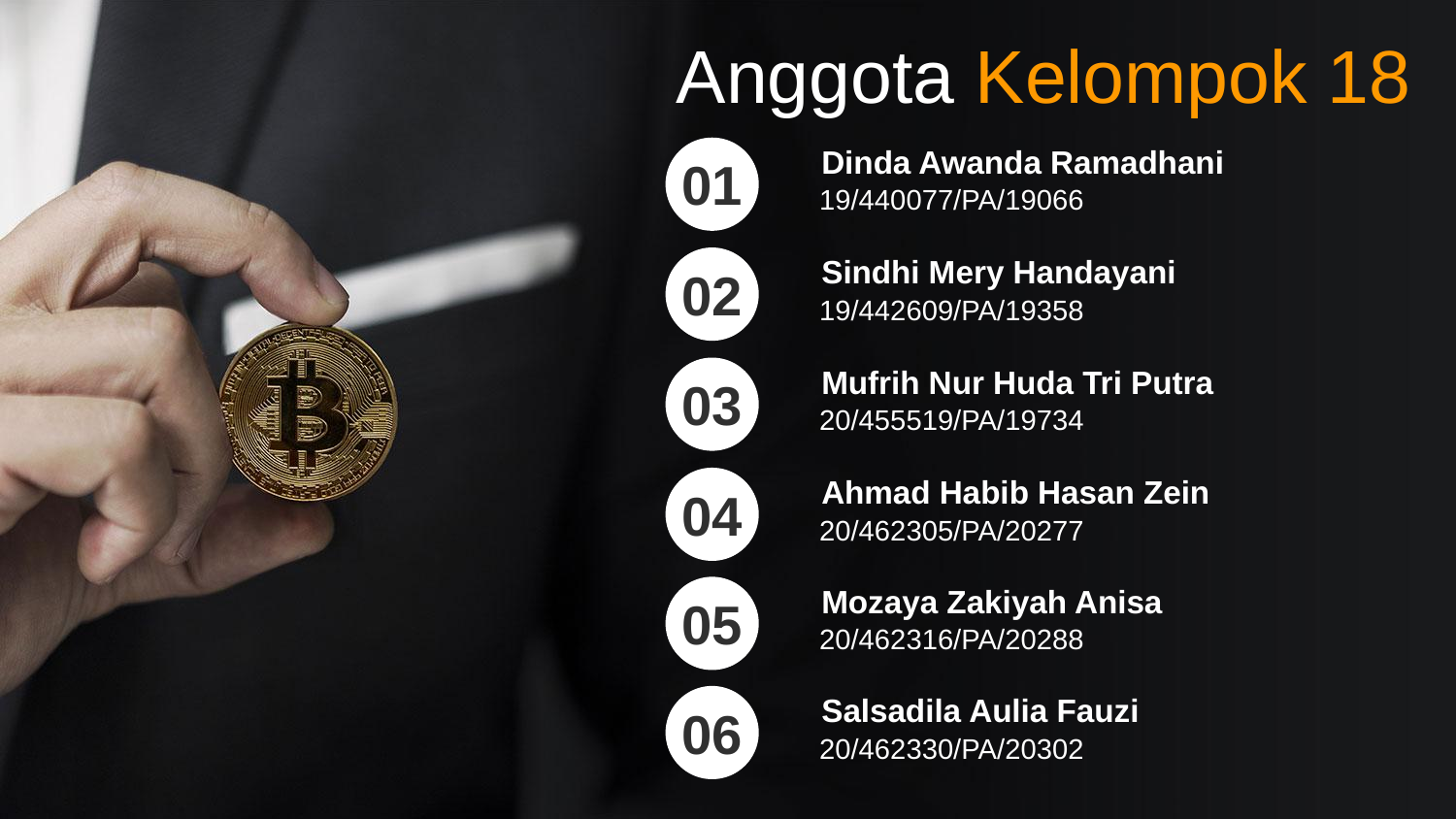

Anggota Kelompok 18
Dinda Awanda Ramadhani
19/440077/PA/19066

01
Sindhi Mery Handayani
19/442609/PA/19358

02
Mufrih Nur Huda Tri Putra
20/455519/PA/19734

03
Ahmad Habib Hasan Zein
20/462305/PA/20277

04
Mozaya Zakiyah Anisa
20/462316/PA/20288

05
Salsadila Aulia Fauzi
20/462330/PA/20302

06